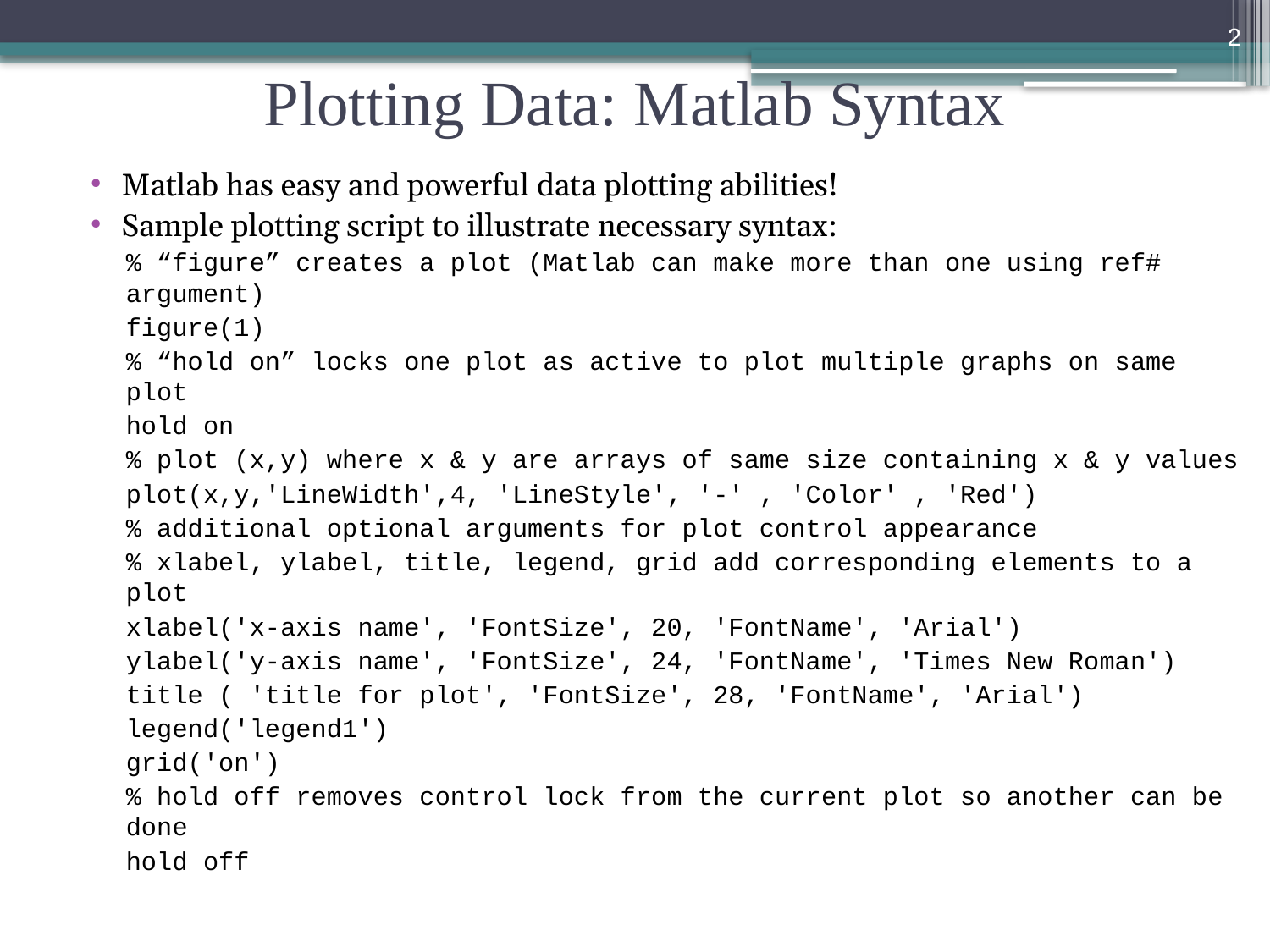

2
# Plotting Data: Matlab Syntax
Matlab has easy and powerful data plotting abilities!
Sample plotting script to illustrate necessary syntax:
% “figure” creates a plot (Matlab can make more than one using ref# argument)
figure(1)
% “hold on” locks one plot as active to plot multiple graphs on same plot
hold on
% plot (x,y) where x & y are arrays of same size containing x & y values
plot(x,y,'LineWidth',4, 'LineStyle', '-' , 'Color' , 'Red')
% additional optional arguments for plot control appearance
% xlabel, ylabel, title, legend, grid add corresponding elements to a plot
xlabel('x-axis name', 'FontSize', 20, 'FontName', 'Arial')
ylabel('y-axis name', 'FontSize', 24, 'FontName', 'Times New Roman')
title ( 'title for plot', 'FontSize', 28, 'FontName', 'Arial')
legend('legend1')
grid('on')
% hold off removes control lock from the current plot so another can be done
hold off